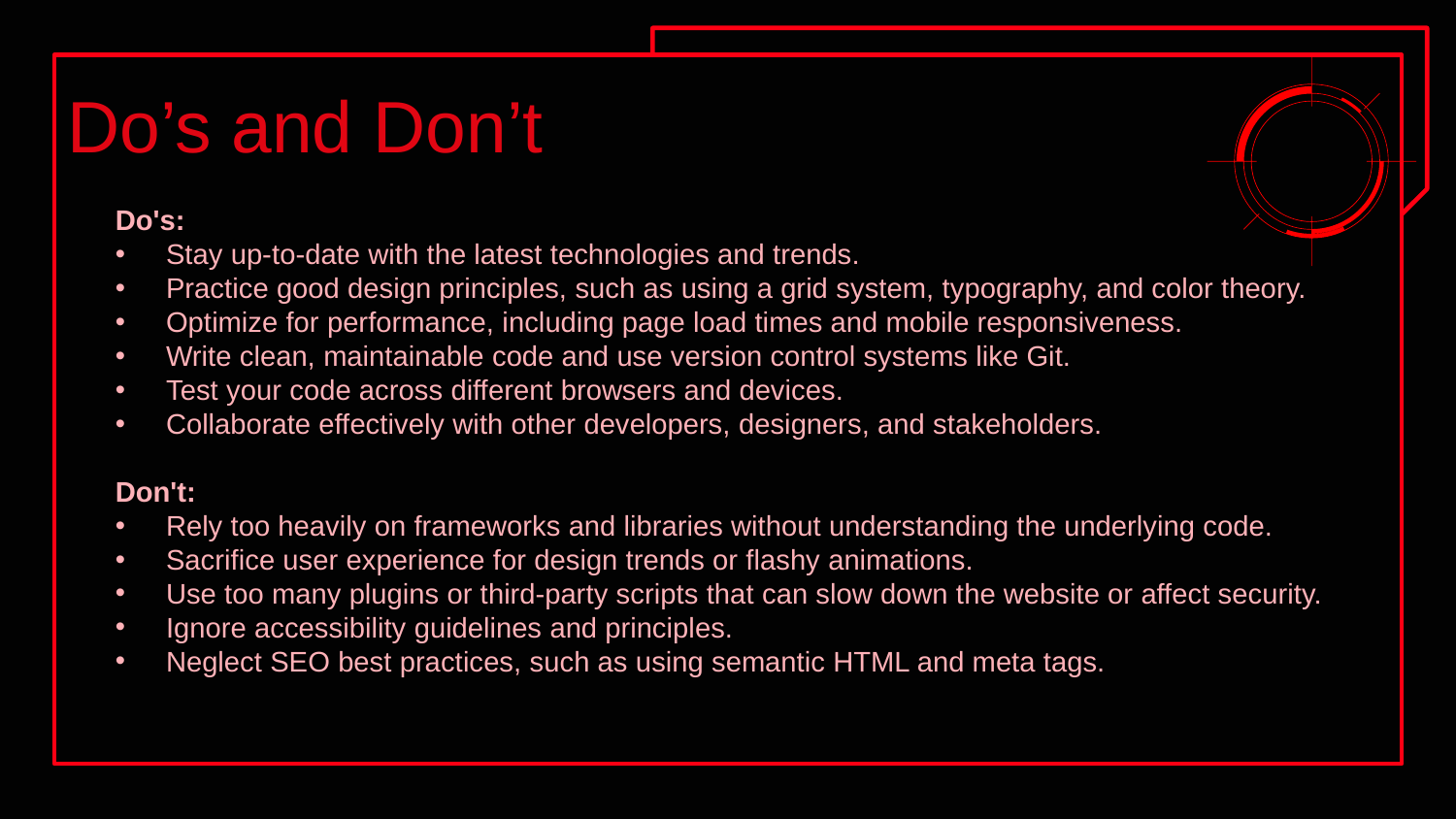

# Do’s and Don’t

Do's:
Stay up-to-date with the latest technologies and trends.
Practice good design principles, such as using a grid system, typography, and color theory.
Optimize for performance, including page load times and mobile responsiveness.
Write clean, maintainable code and use version control systems like Git.
Test your code across different browsers and devices.
Collaborate effectively with other developers, designers, and stakeholders.

Don't:
Rely too heavily on frameworks and libraries without understanding the underlying code.
Sacrifice user experience for design trends or flashy animations.
Use too many plugins or third-party scripts that can slow down the website or affect security.
Ignore accessibility guidelines and principles.
Neglect SEO best practices, such as using semantic HTML and meta tags.